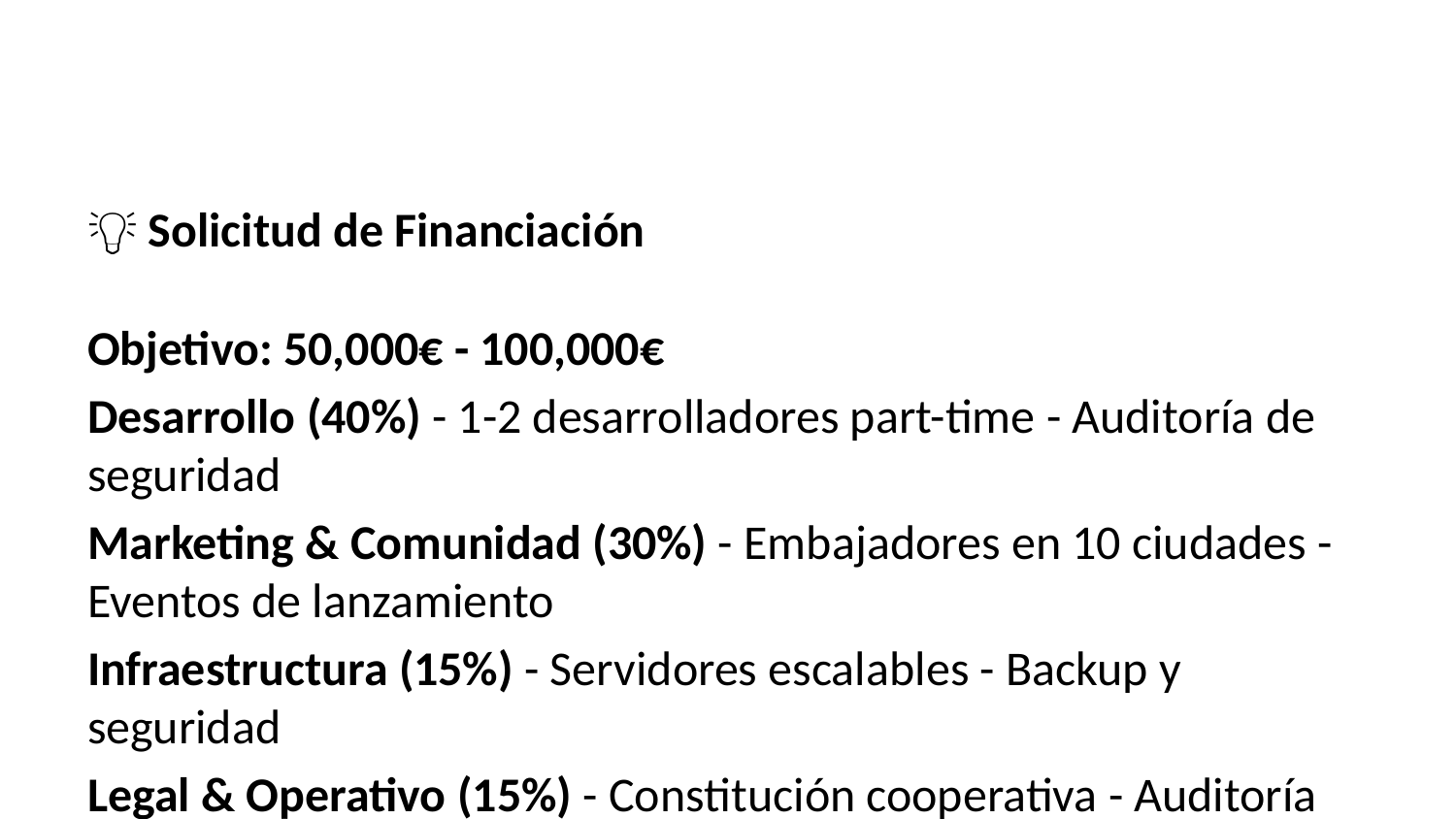

💡 Solicitud de Financiación
Objetivo: 50,000€ - 100,000€
Desarrollo (40%) - 1-2 desarrolladores part-time - Auditoría de seguridad
Marketing & Comunidad (30%) - Embajadores en 10 ciudades - Eventos de lanzamiento
Infraestructura (15%) - Servidores escalables - Backup y seguridad
Legal & Operativo (15%) - Constitución cooperativa - Auditoría legal EU